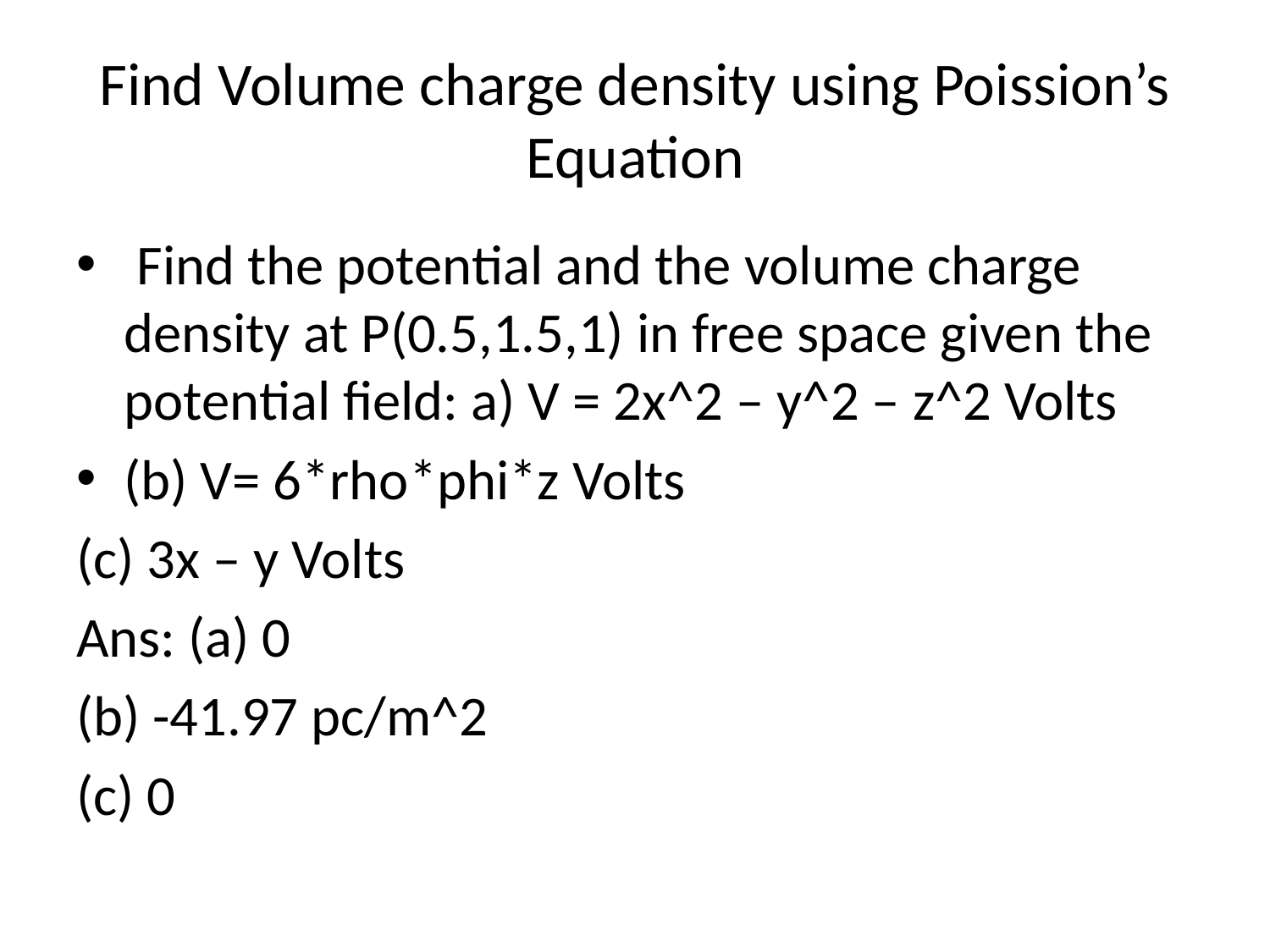

# Find Volume charge density using Poission’s Equation
 Find the potential and the volume charge density at P(0.5,1.5,1) in free space given the potential field: a) V = 2x^2 – y^2 – z^2 Volts
(b) V= 6*rho*phi*z Volts
(c) 3x – y Volts
Ans: (a) 0
(b) -41.97 pc/m^2
(c) 0